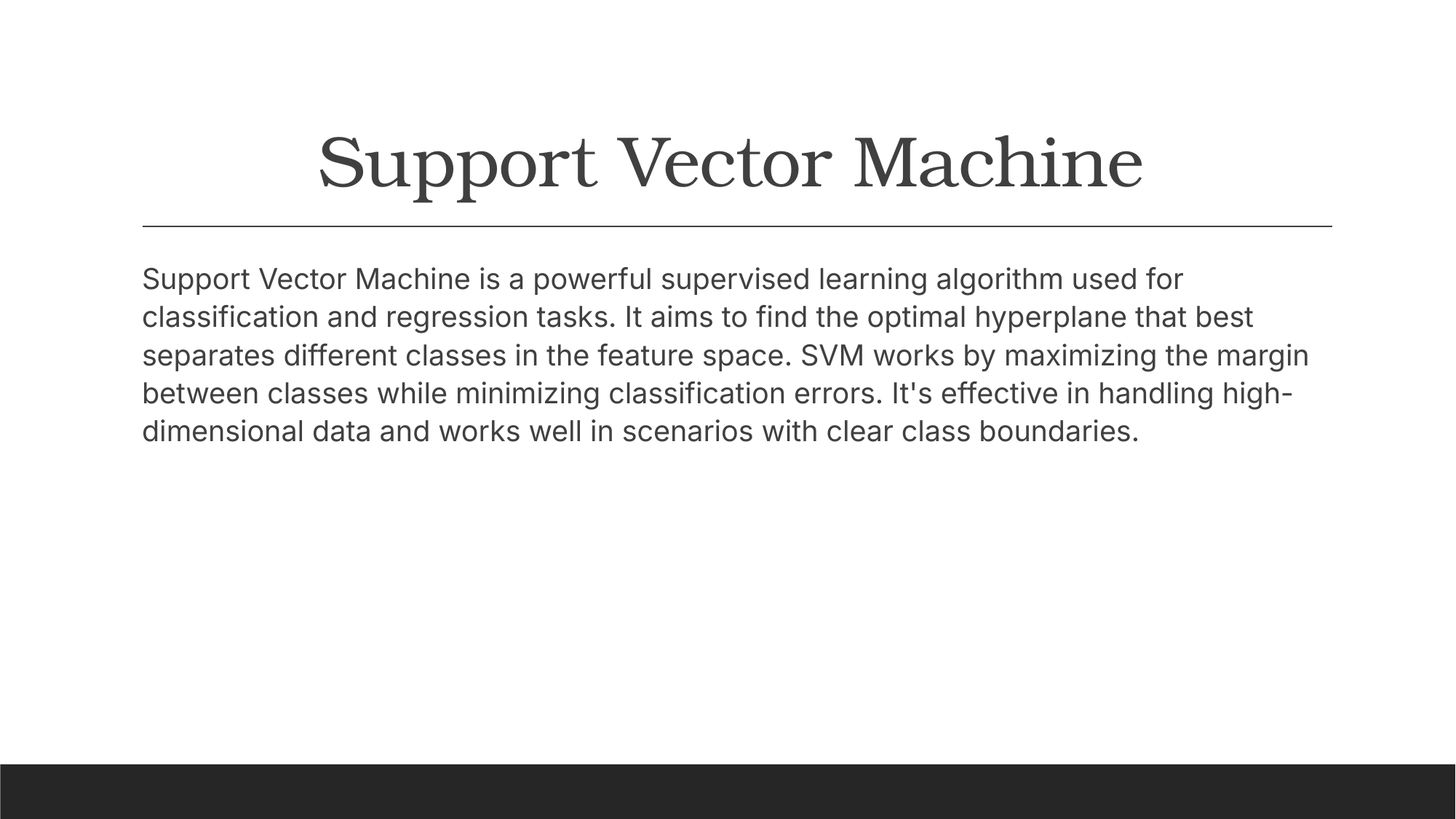

# Support Vector Machine
Support Vector Machine is a powerful supervised learning algorithm used for classification and regression tasks. It aims to find the optimal hyperplane that best separates different classes in the feature space. SVM works by maximizing the margin between classes while minimizing classification errors. It's effective in handling high-dimensional data and works well in scenarios with clear class boundaries.